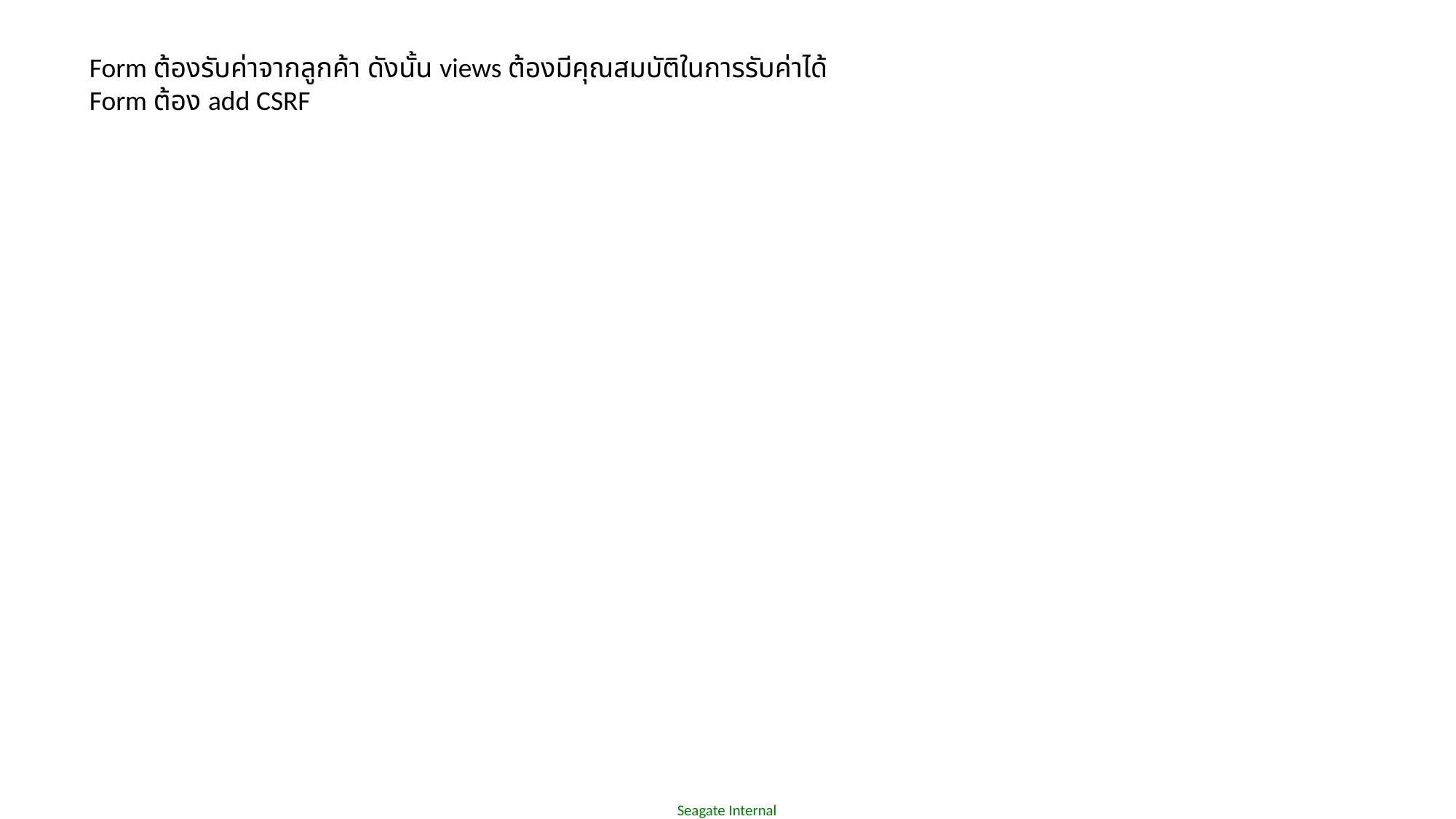

Form ต้องรับค่าจากลูกค้า ดังนั้น views ต้องมีคุณสมบัติในการรับค่าได้
Form ต้อง add CSRF